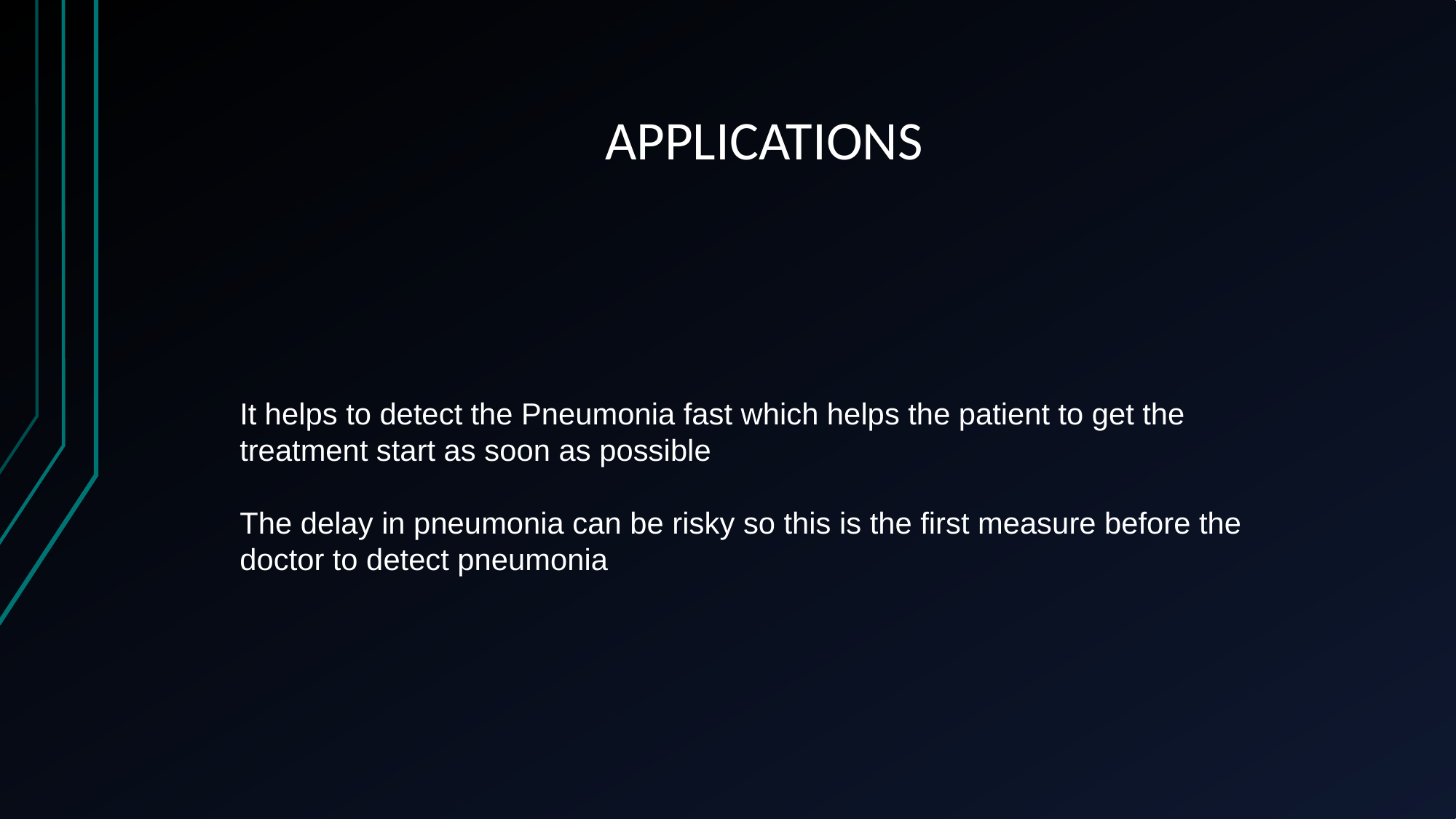

# APPLICATIONS

It helps to detect the Pneumonia fast which helps the patient to get the treatment start as soon as possible

The delay in pneumonia can be risky so this is the first measure before the doctor to detect pneumonia